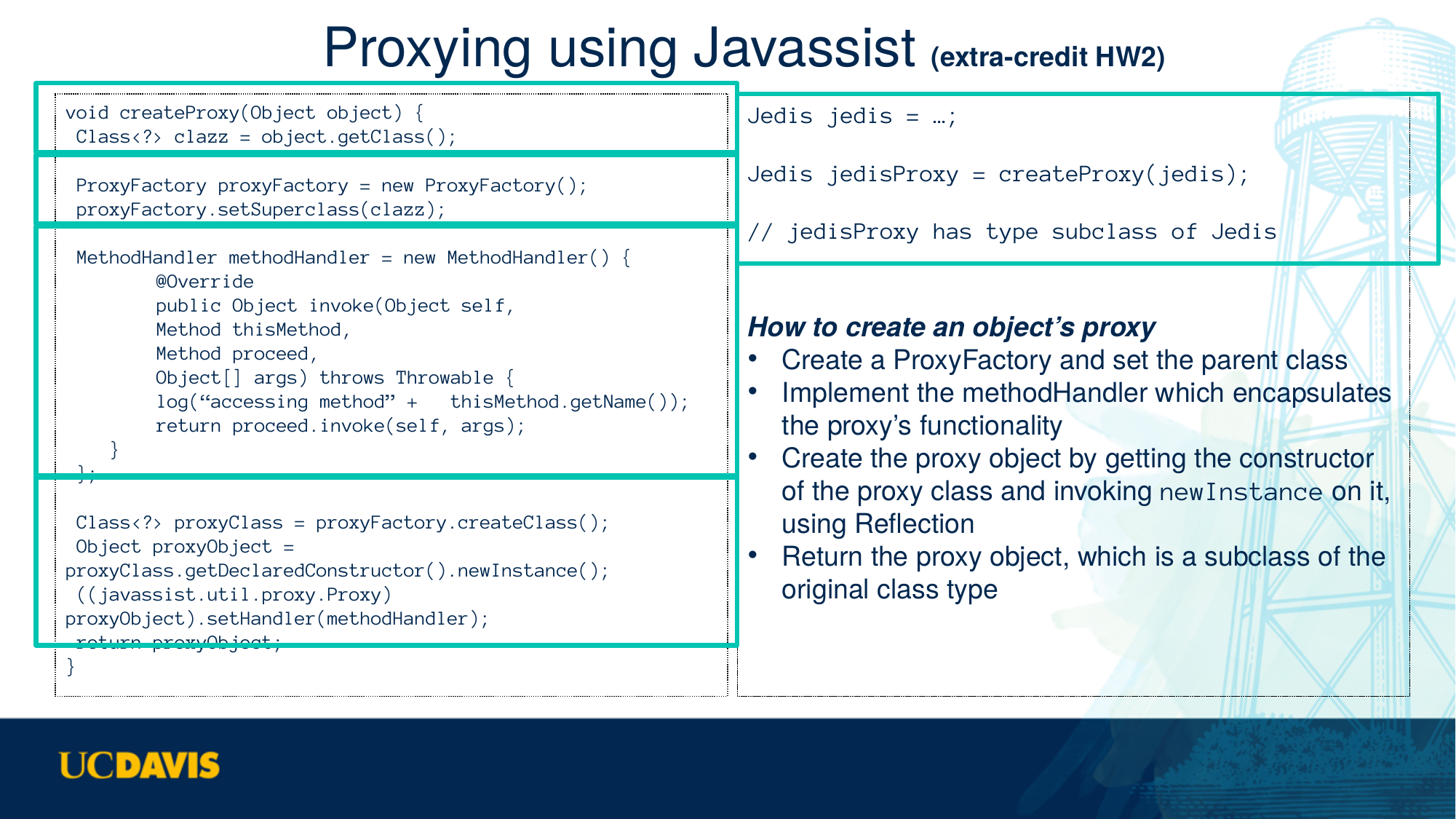

# Proxying using Javassist (extra-credit HW2)

void createProxy(Object object) {
 Class<?> clazz = object.getClass();

 ProxyFactory proxyFactory = new ProxyFactory();
 proxyFactory.setSuperclass(clazz);

 MethodHandler methodHandler = new MethodHandler() {
	@Override
	public Object invoke(Object self,
		Method thisMethod,
		Method proceed,
		Object[] args) throws Throwable {
		log(“accessing method” +   thisMethod.getName());
		return proceed.invoke(self, args);
    }
 };

 Class<?> proxyClass = proxyFactory.createClass();
 Object proxyObject =  proxyClass.getDeclaredConstructor().newInstance();
 ((javassist.util.proxy.Proxy) proxyObject).setHandler(methodHandler);
 return proxyObject;
}

Jedis jedis = …;

Jedis jedisProxy = createProxy(jedis);

// jedisProxy has type subclass of Jedis

How to create an object’s proxy
Create a ProxyFactory and set the parent class
Implement the methodHandler which encapsulates the proxy’s functionality
Create the proxy object by getting the constructor of the proxy class and invoking newInstance on it, using Reflection
Return the proxy object, which is a subclass of the original class type